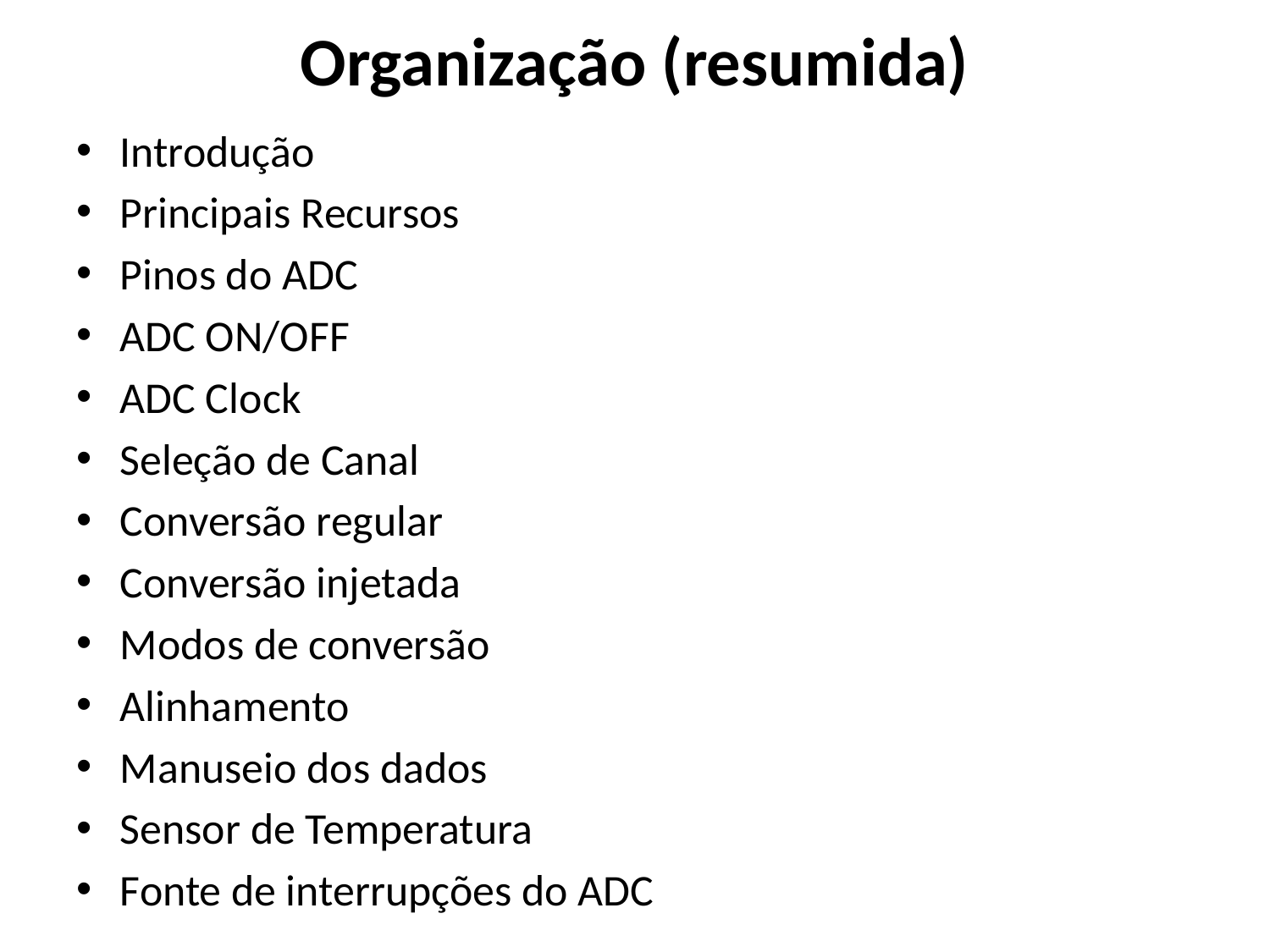

# Organização (resumida)
Introdução
Principais Recursos
Pinos do ADC
ADC ON/OFF
ADC Clock
Seleção de Canal
Conversão regular
Conversão injetada
Modos de conversão
Alinhamento
Manuseio dos dados
Sensor de Temperatura
Fonte de interrupções do ADC